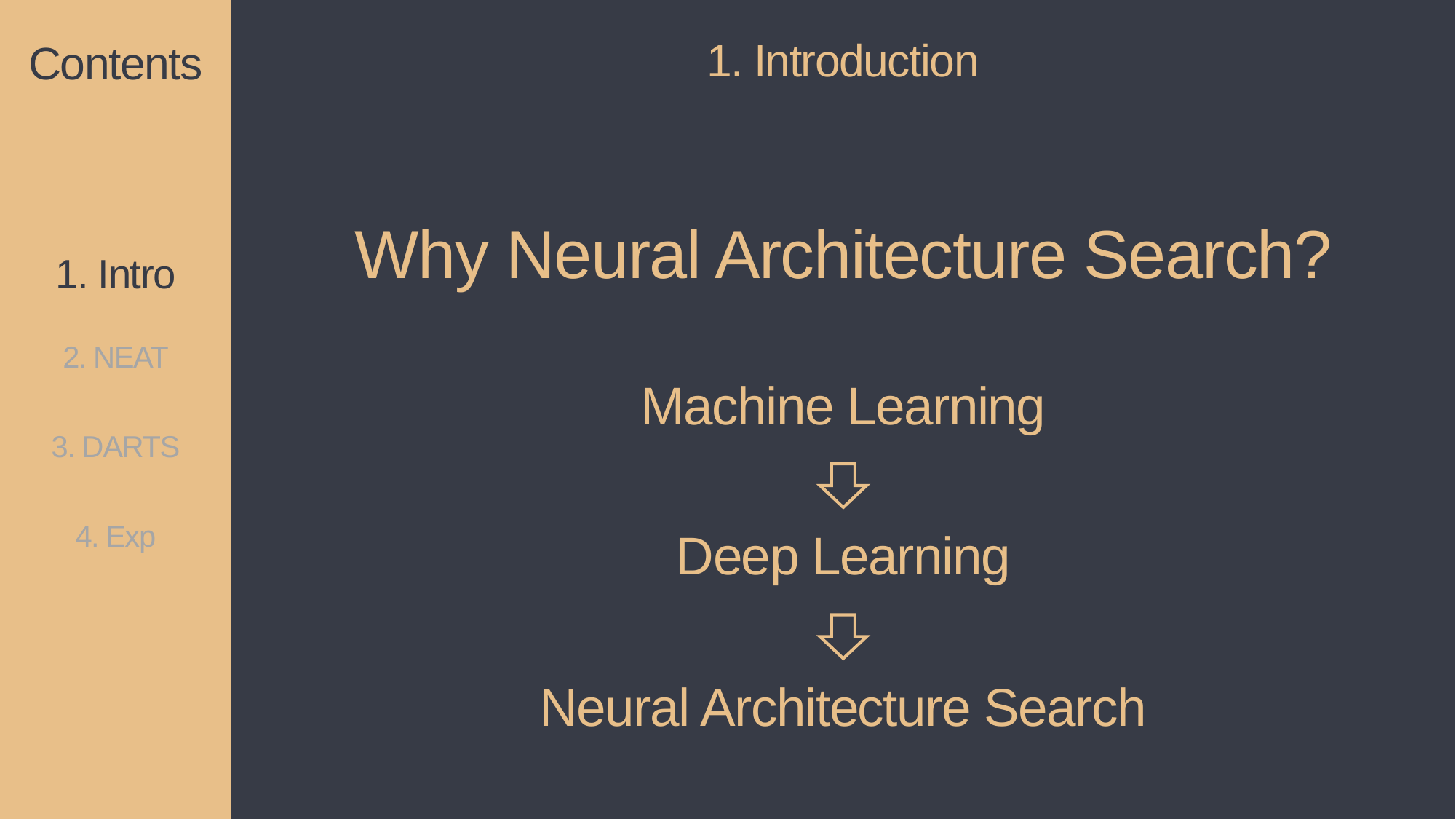

1. Introduction
Contents
Why Neural Architecture Search?
1. Intro
2. NEAT
Machine Learning
3. DARTS

4. Exp
Deep Learning

Neural Architecture Search